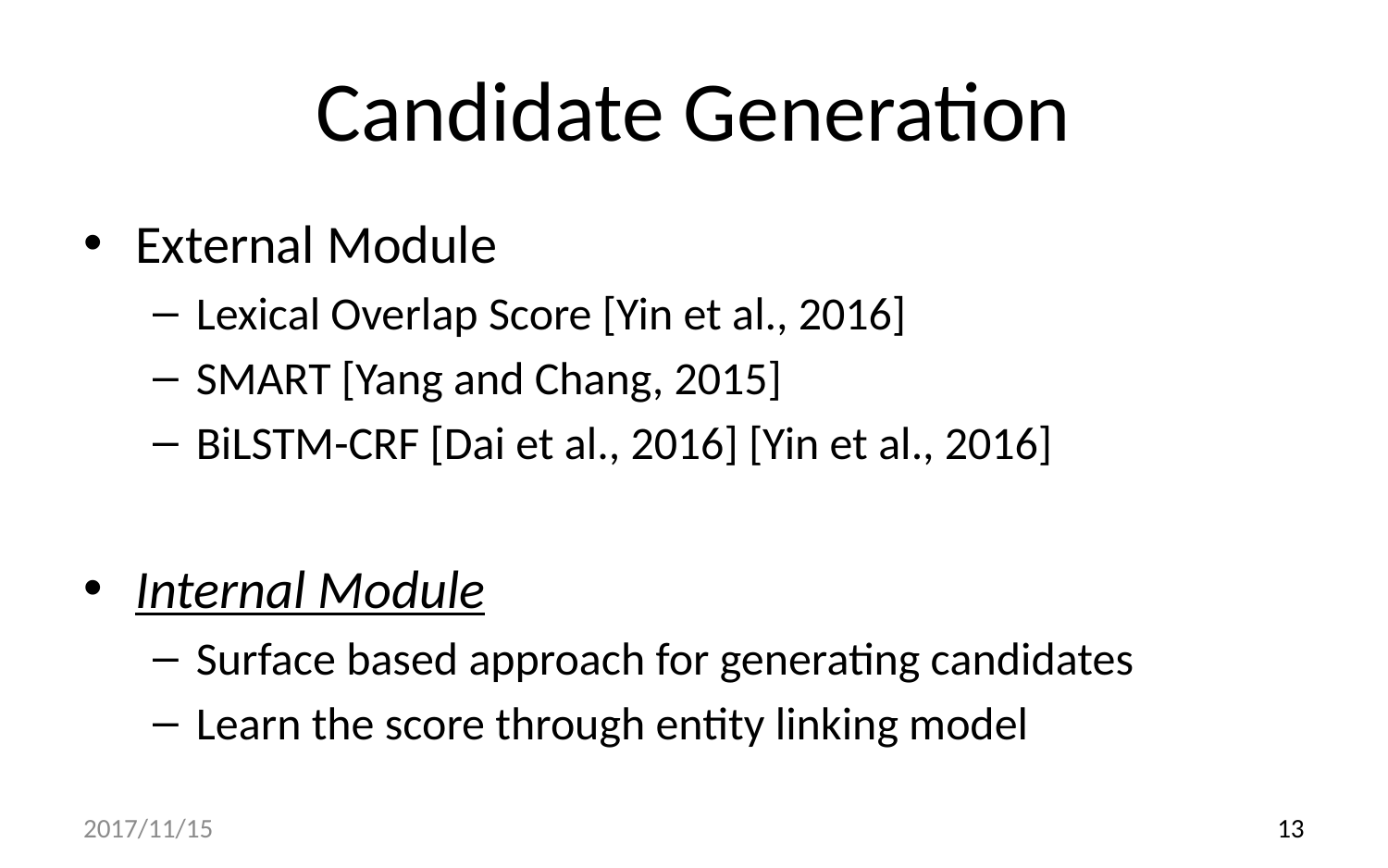

# Candidate Generation
External Module
Lexical Overlap Score [Yin et al., 2016]
SMART [Yang and Chang, 2015]
BiLSTM-CRF [Dai et al., 2016] [Yin et al., 2016]

Internal Module
Surface based approach for generating candidates
Learn the score through entity linking model

2017/11/15
13